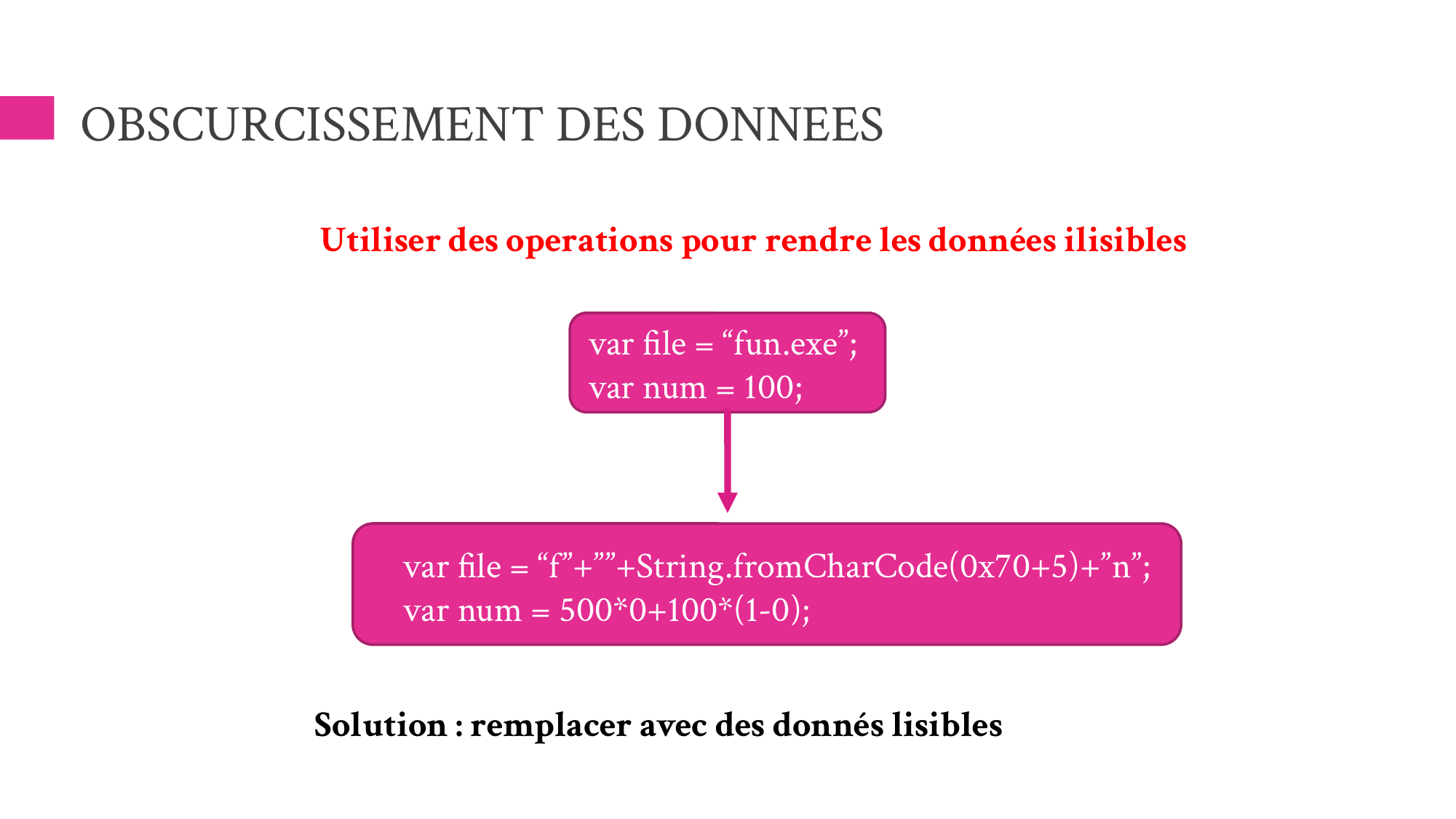

# Obscurcissement des donnees
Utiliser des operations pour rendre les données ilisibles

var file = “fun.exe”;
var num = 100;
;

var file = “f”+””+String.fromCharCode(0x70+5)+”n”;
var num = 500*0+100*(1-0);

Solution : remplacer avec des donnés lisibles